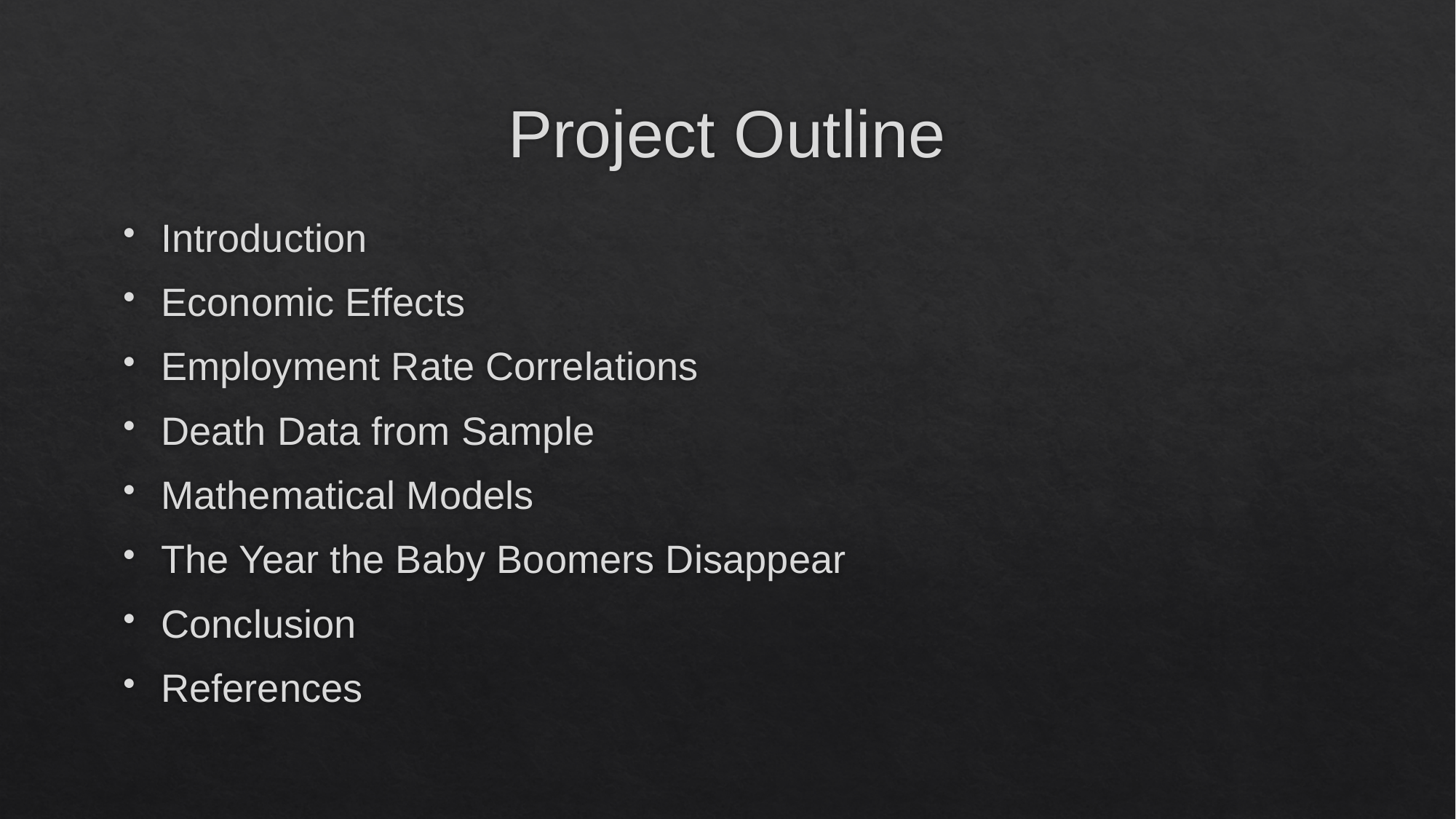

# Project Outline
Introduction
Economic Effects
Employment Rate Correlations
Death Data from Sample
Mathematical Models
The Year the Baby Boomers Disappear
Conclusion
References